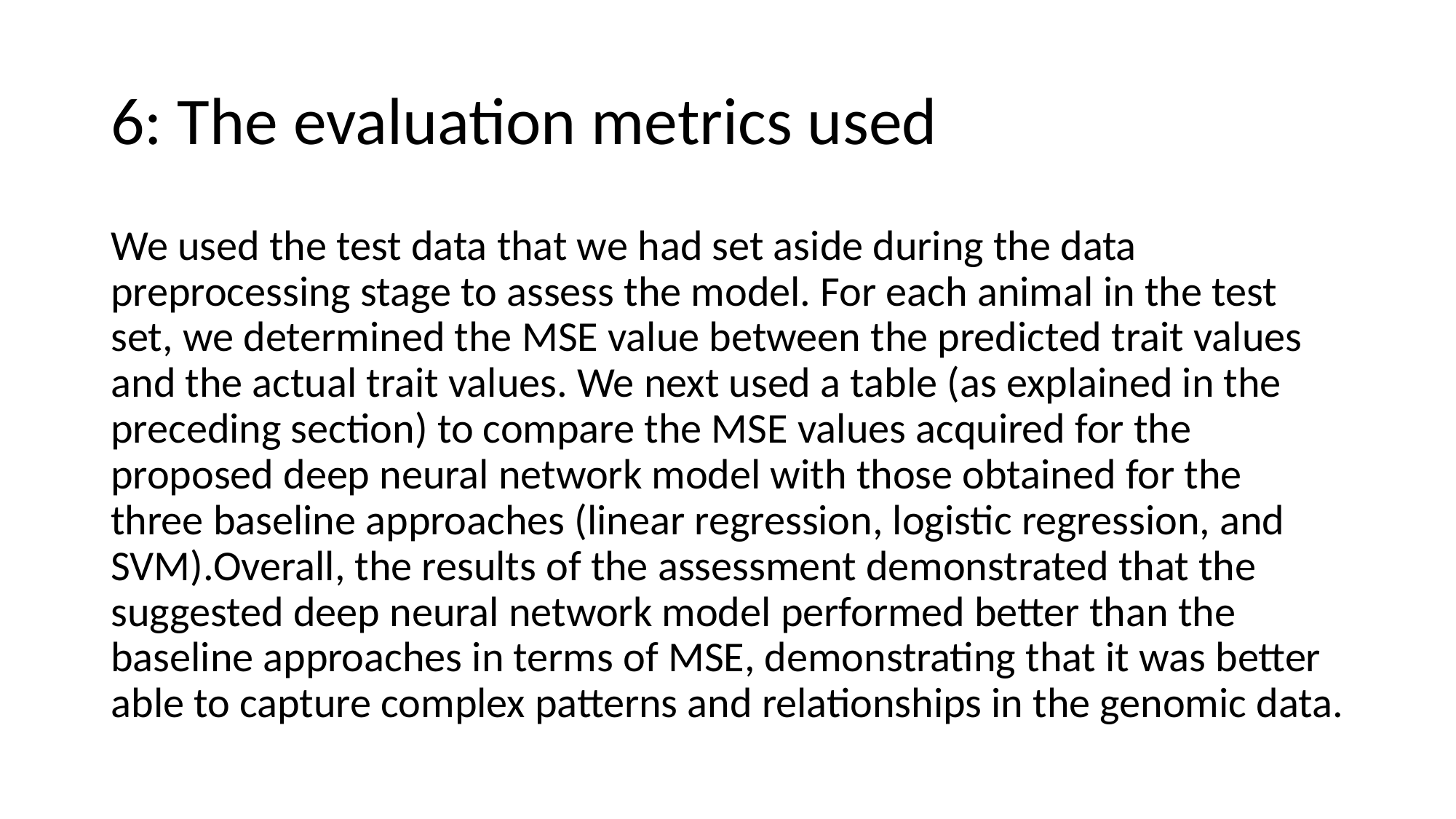

# 6: The evaluation metrics used
We used the test data that we had set aside during the data preprocessing stage to assess the model. For each animal in the test set, we determined the MSE value between the predicted trait values and the actual trait values. We next used a table (as explained in the preceding section) to compare the MSE values acquired for the proposed deep neural network model with those obtained for the three baseline approaches (linear regression, logistic regression, and SVM).Overall, the results of the assessment demonstrated that the suggested deep neural network model performed better than the baseline approaches in terms of MSE, demonstrating that it was better able to capture complex patterns and relationships in the genomic data.